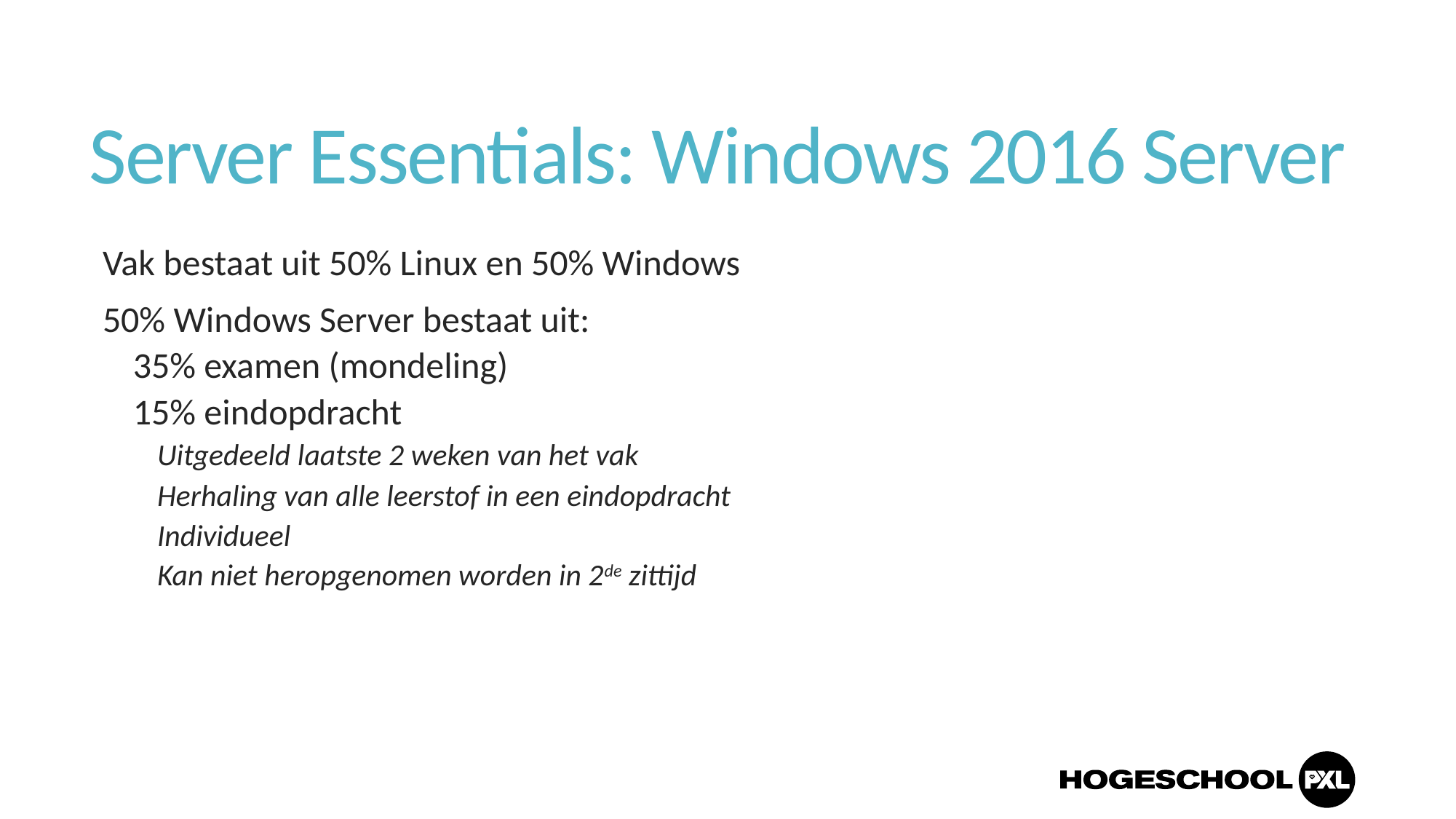

# Server Essentials: Windows 2016 Server
Vak bestaat uit 50% Linux en 50% Windows
50% Windows Server bestaat uit:
35% examen (mondeling)
15% eindopdracht
Uitgedeeld laatste 2 weken van het vak
Herhaling van alle leerstof in een eindopdracht
Individueel
Kan niet heropgenomen worden in 2de zittijd